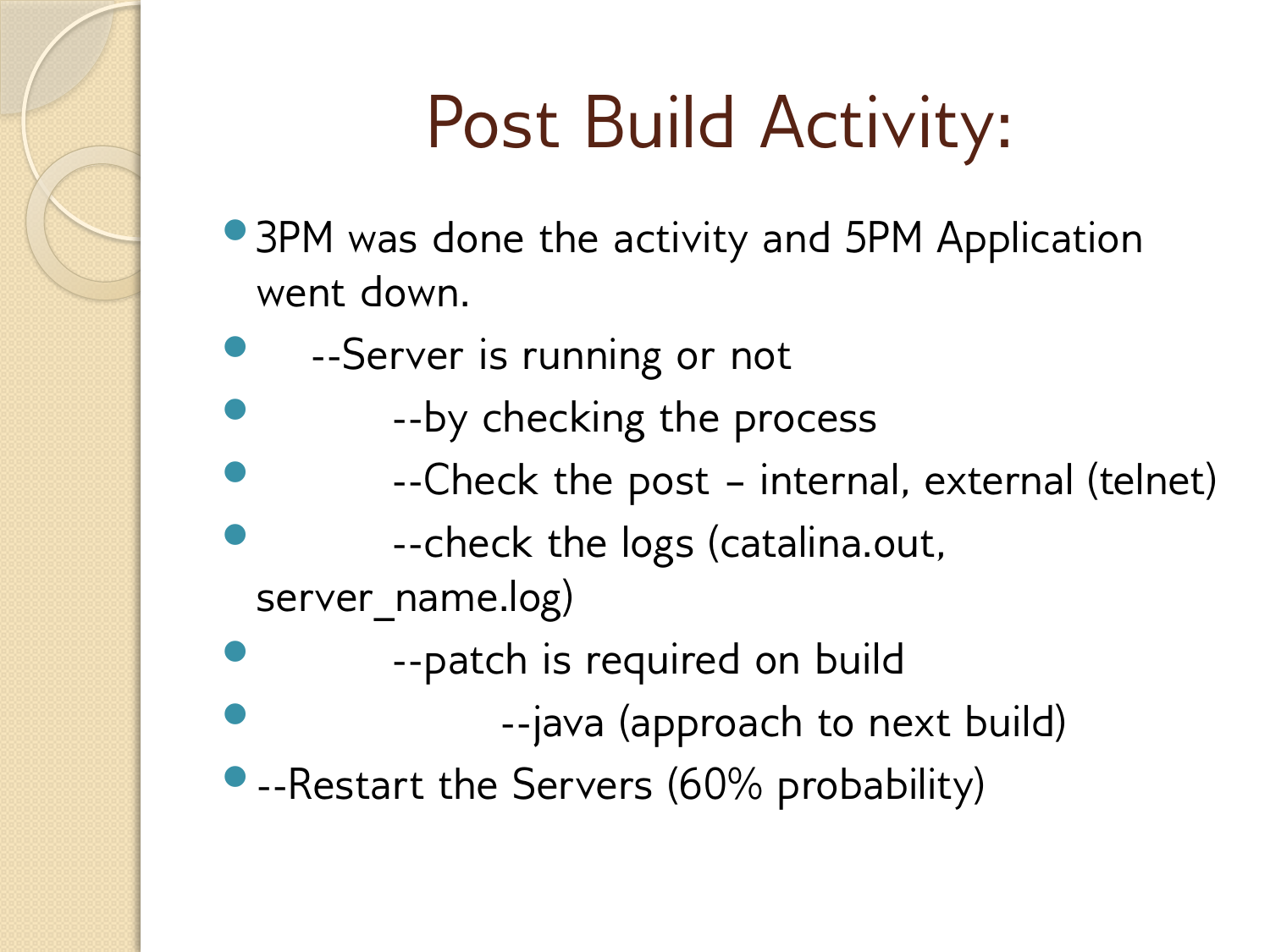

# Post Build Activity:
3PM was done the activity and 5PM Application went down.
    --Server is running or not
          --by checking the process
          --Check the post – internal, external (telnet)
          --check the logs (catalina.out, server_name.log)
          --patch is required on build
                  --java (approach to next build)
--Restart the Servers (60% probability)